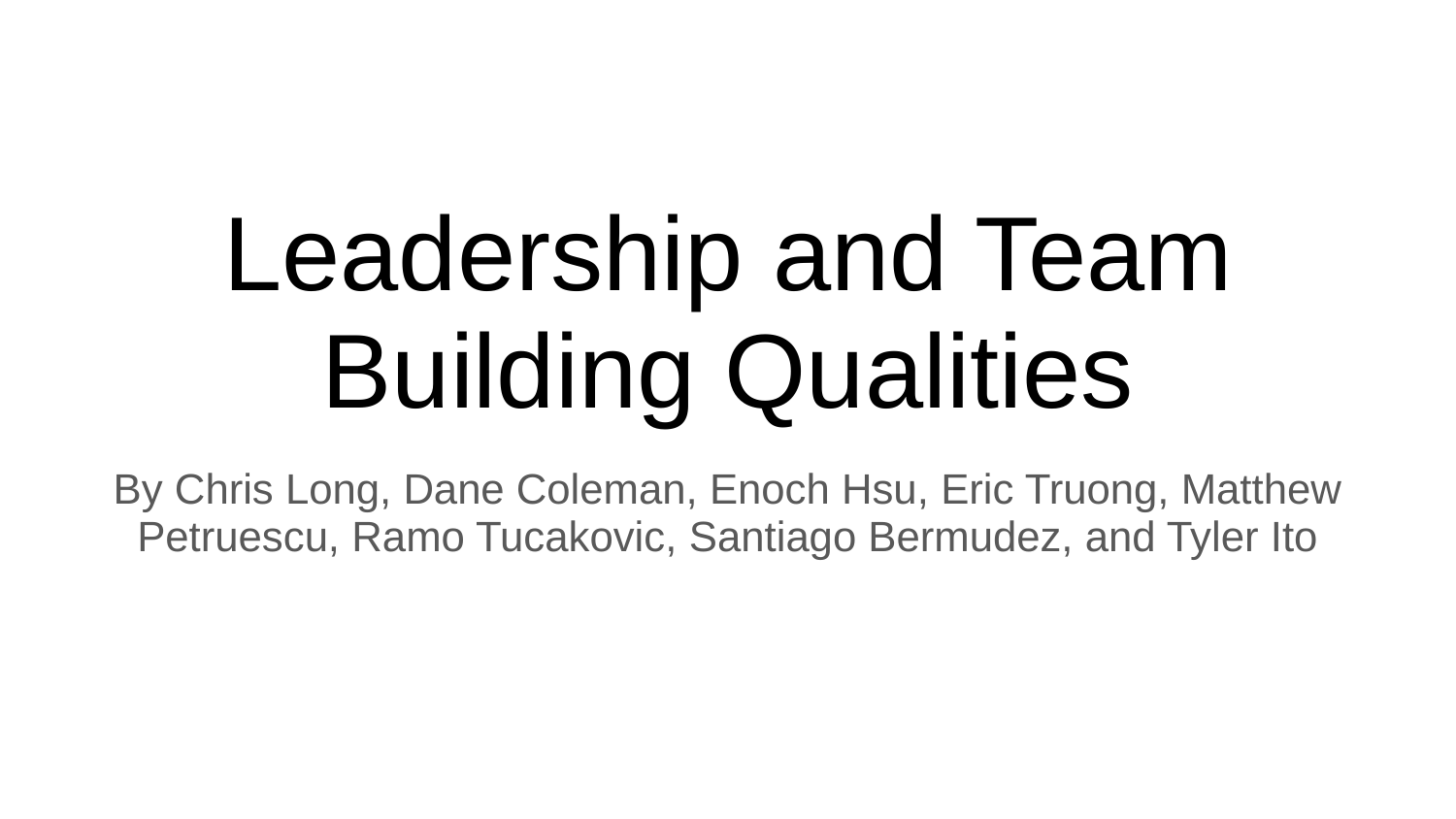

# Leadership and Team Building Qualities
By Chris Long, Dane Coleman, Enoch Hsu, Eric Truong, Matthew Petruescu, Ramo Tucakovic, Santiago Bermudez, and Tyler Ito